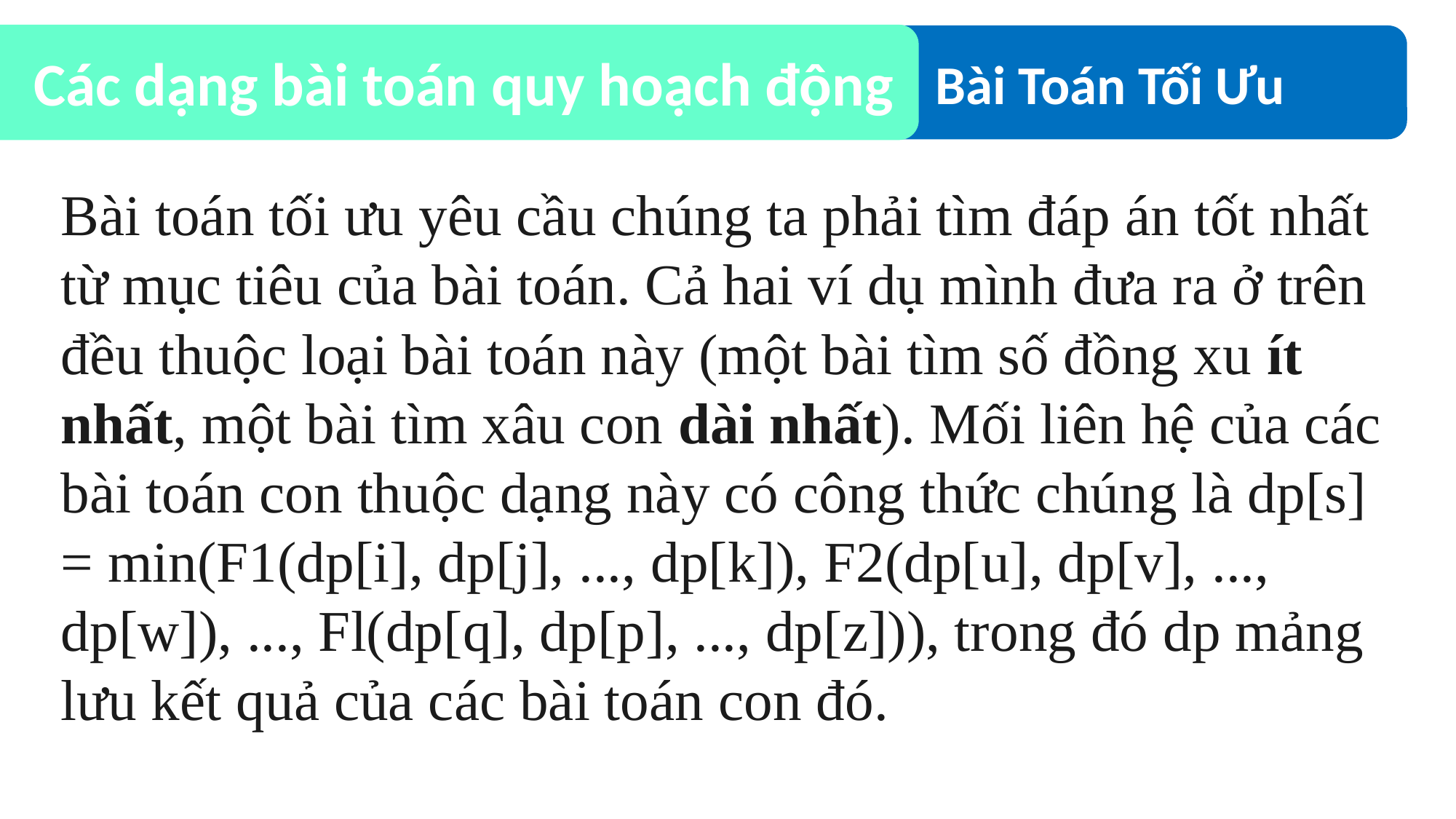

Bài Toán Tối Ưu

Các dạng bài toán quy hoạch động
Bài toán tối ưu yêu cầu chúng ta phải tìm đáp án tốt nhất từ mục tiêu của bài toán. Cả hai ví dụ mình đưa ra ở trên đều thuộc loại bài toán này (một bài tìm số đồng xu ít nhất, một bài tìm xâu con dài nhất). Mối liên hệ của các bài toán con thuộc dạng này có công thức chúng là dp[s] = min(F1(dp[i], dp[j], ..., dp[k]), F2(dp[u], dp[v], ..., dp[w]), ..., Fl(dp[q], dp[p], ..., dp[z])), trong đó dp mảng lưu kết quả của các bài toán con đó.